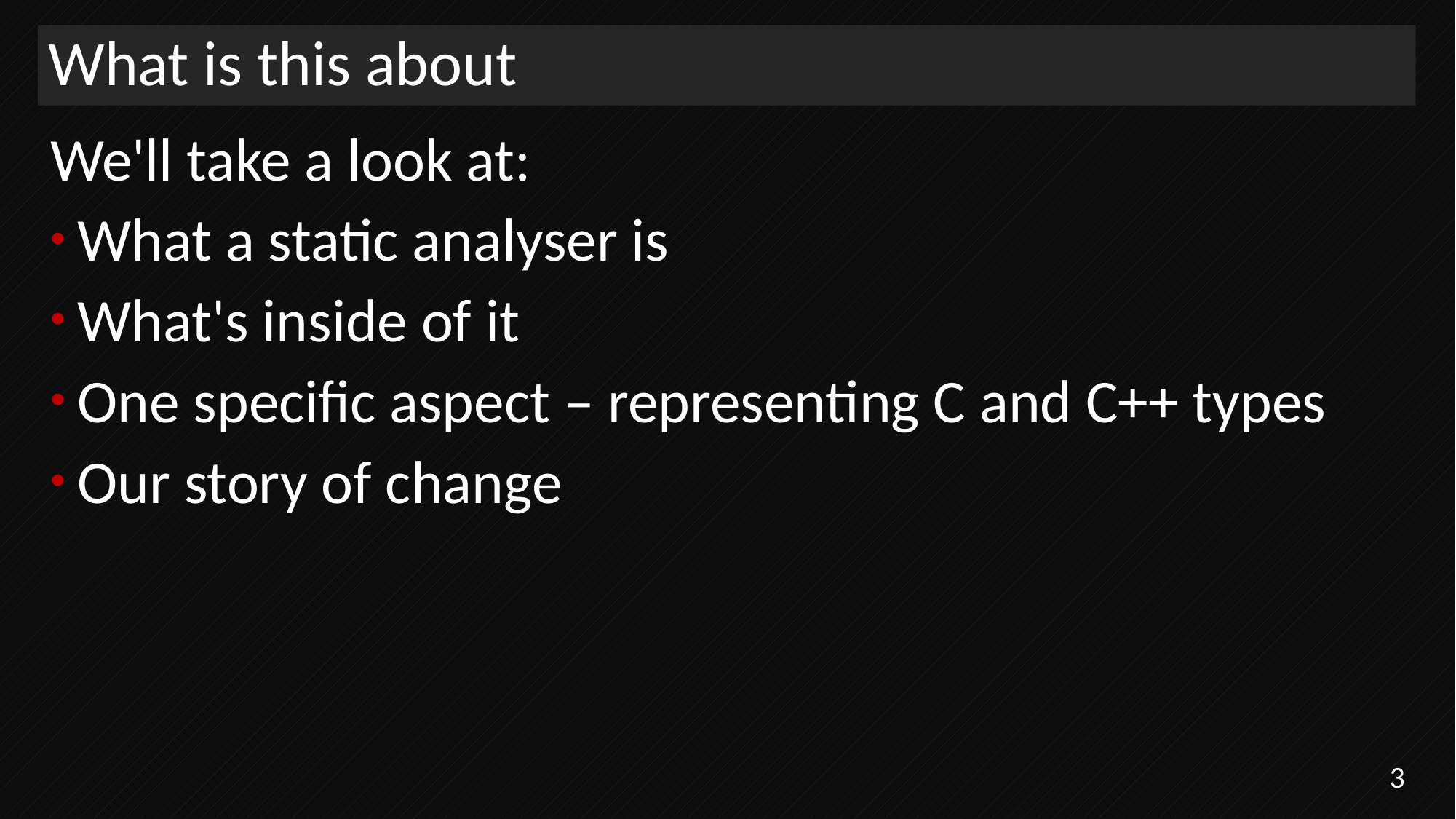

# What is this about
We'll take a look at:
What a static analyser is
What's inside of it
One specific aspect – representing C and C++ types
Our story of change
3